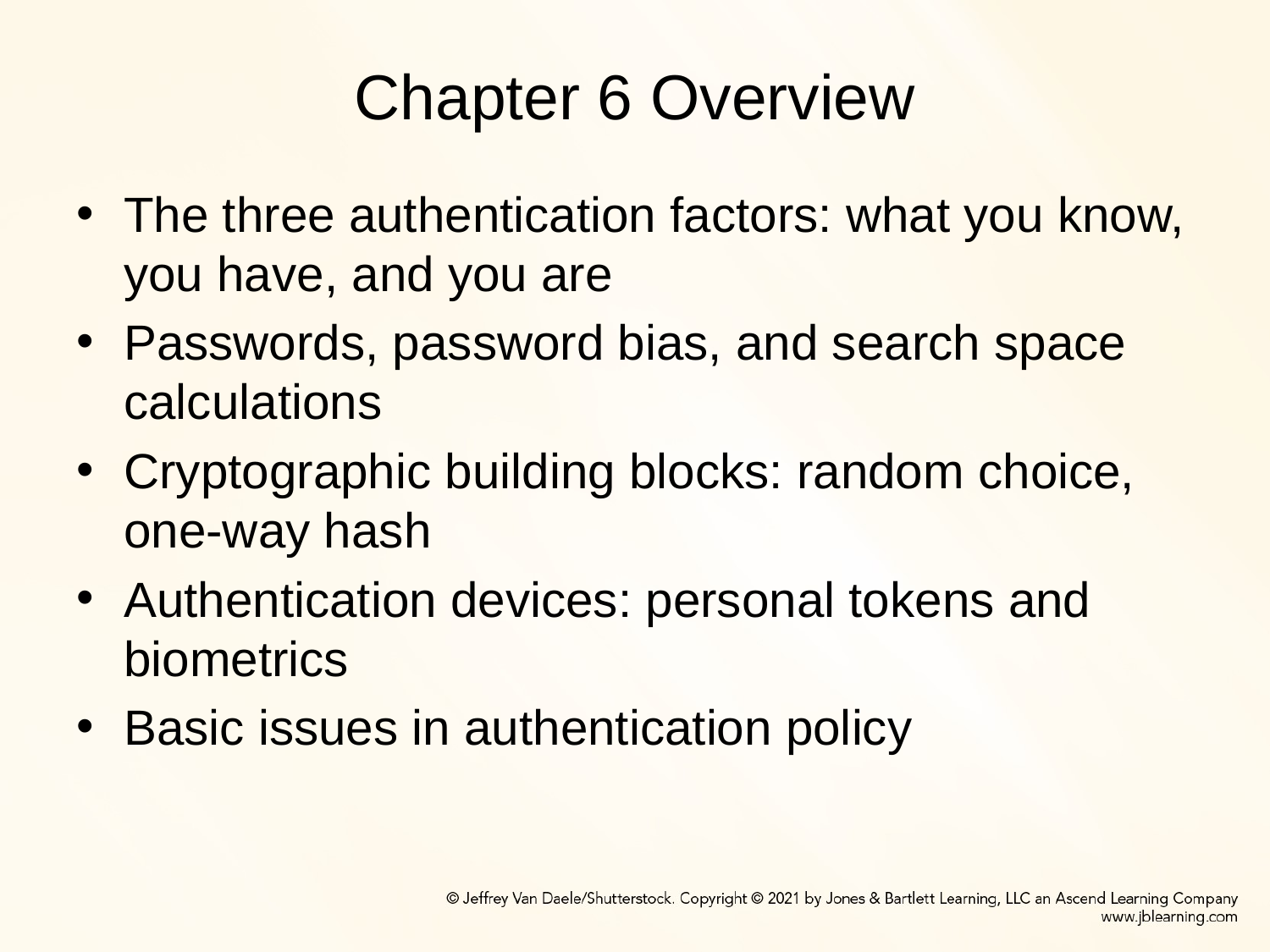

# Chapter 6 Overview
The three authentication factors: what you know, you have, and you are
Passwords, password bias, and search space calculations
Cryptographic building blocks: random choice, one-way hash
Authentication devices: personal tokens and biometrics
Basic issues in authentication policy